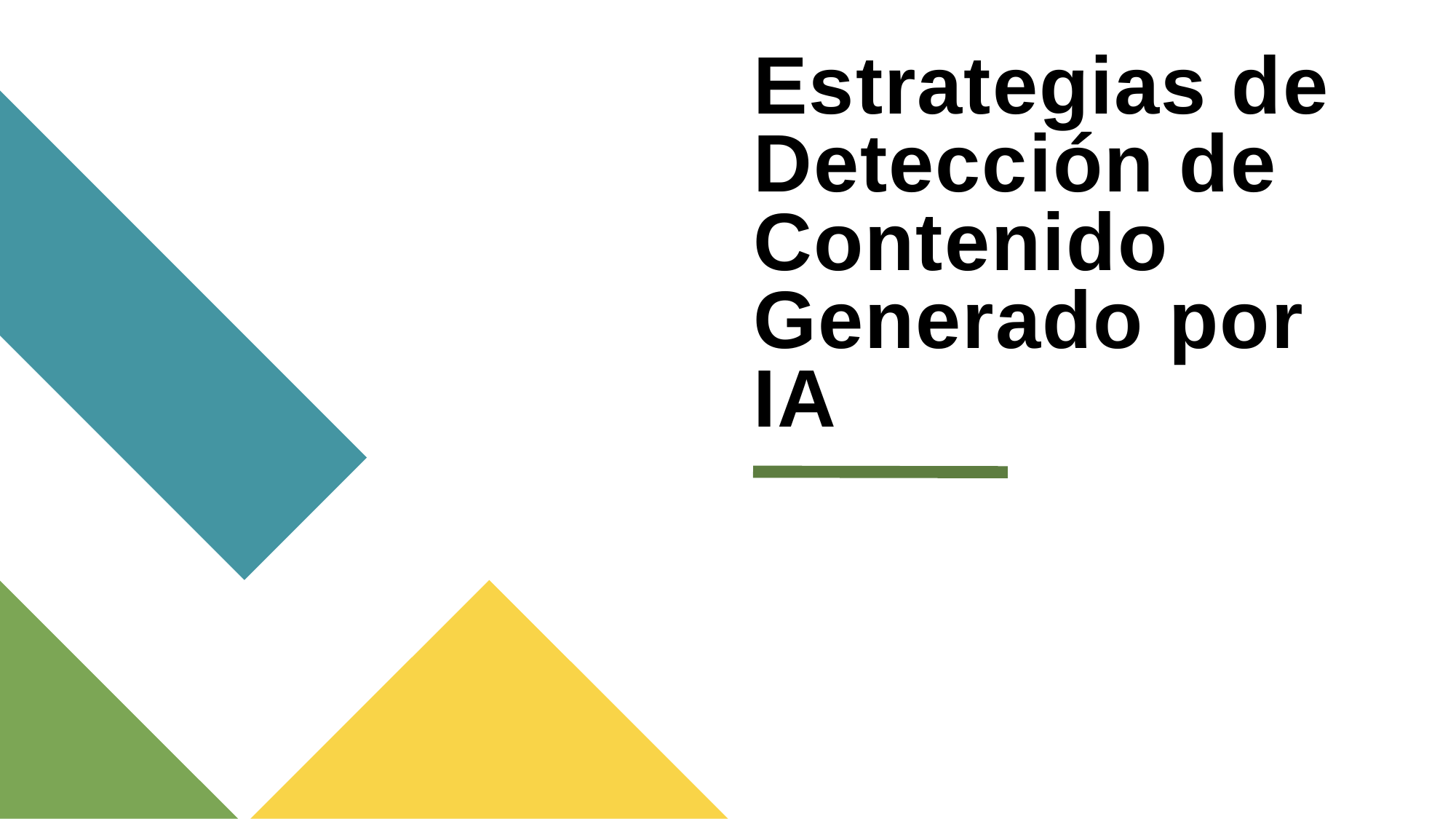

# Estrategias de Detección de Contenido Generado por IA